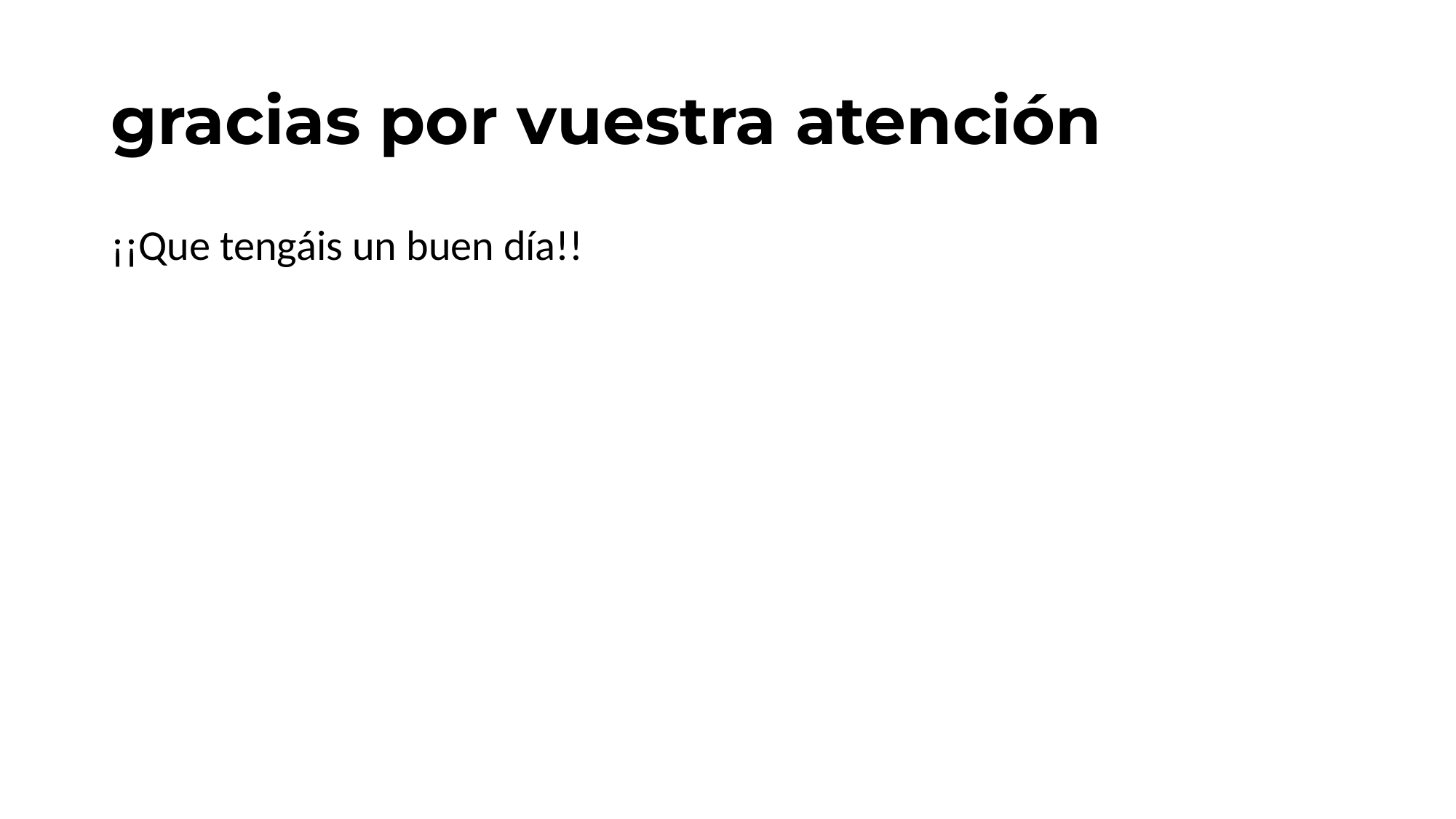

# gracias por vuestra atención
¡¡Que tengáis un buen día!!